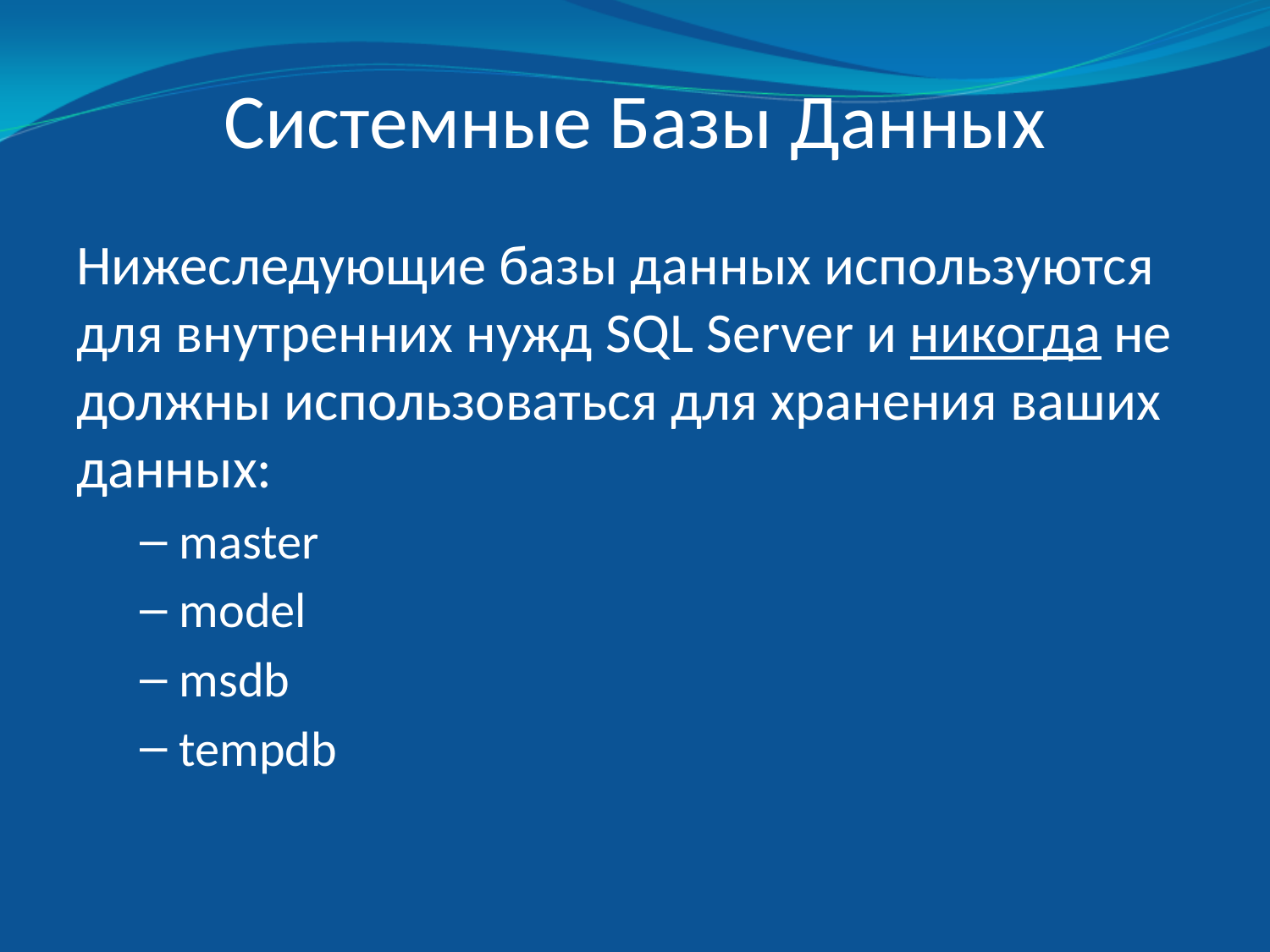

# Системные Базы Данных
Нижеследующие базы данных используются для внутренних нужд SQL Server и никогда не должны использоваться для хранения ваших данных:
master
model
msdb
tempdb